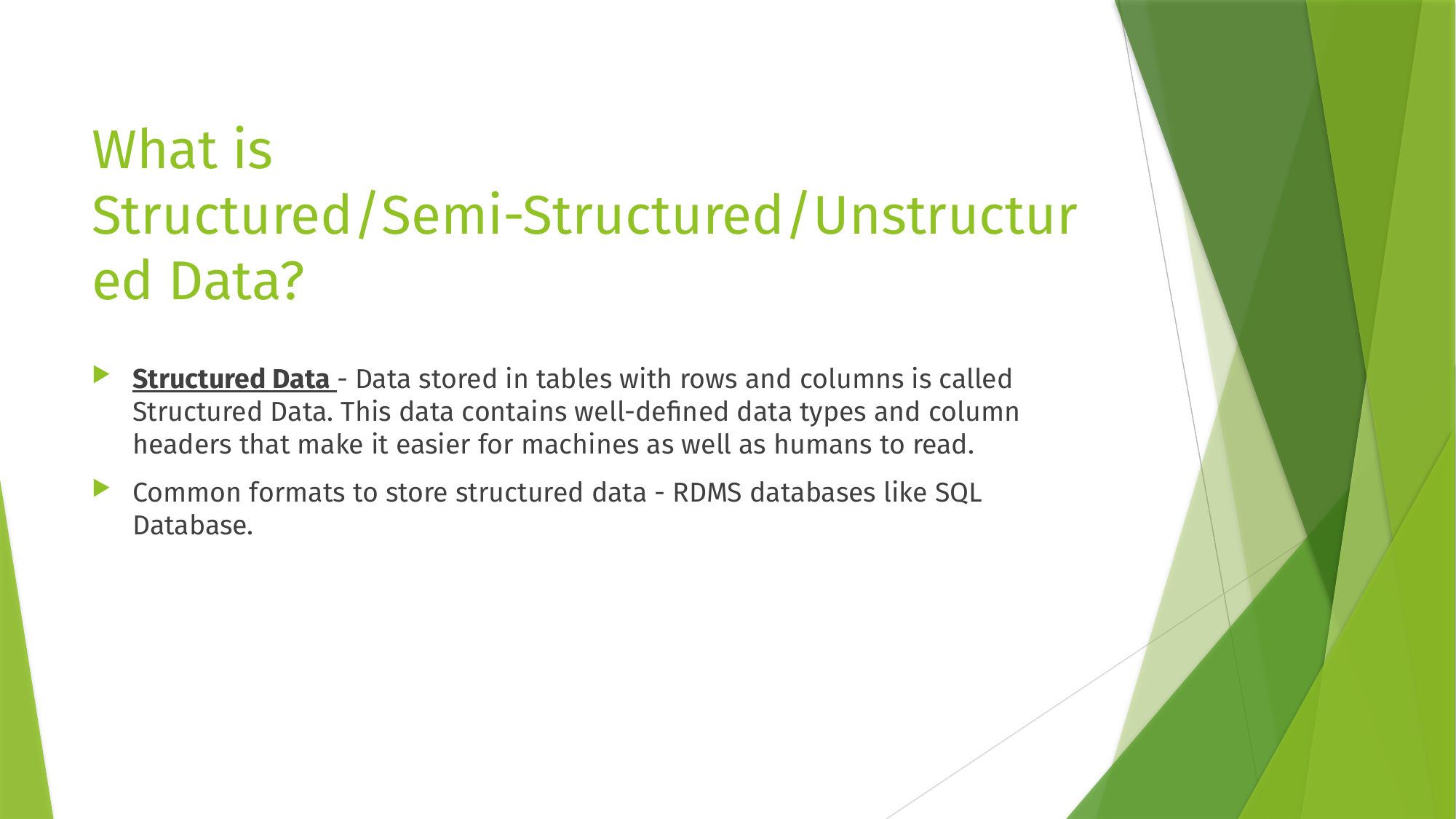

# What is Structured/Semi-Structured/Unstructured Data?
Structured Data - Data stored in tables with rows and columns is called Structured Data. This data contains well-defined data types and column headers that make it easier for machines as well as humans to read.
Common formats to store structured data - RDMS databases like SQL Database.